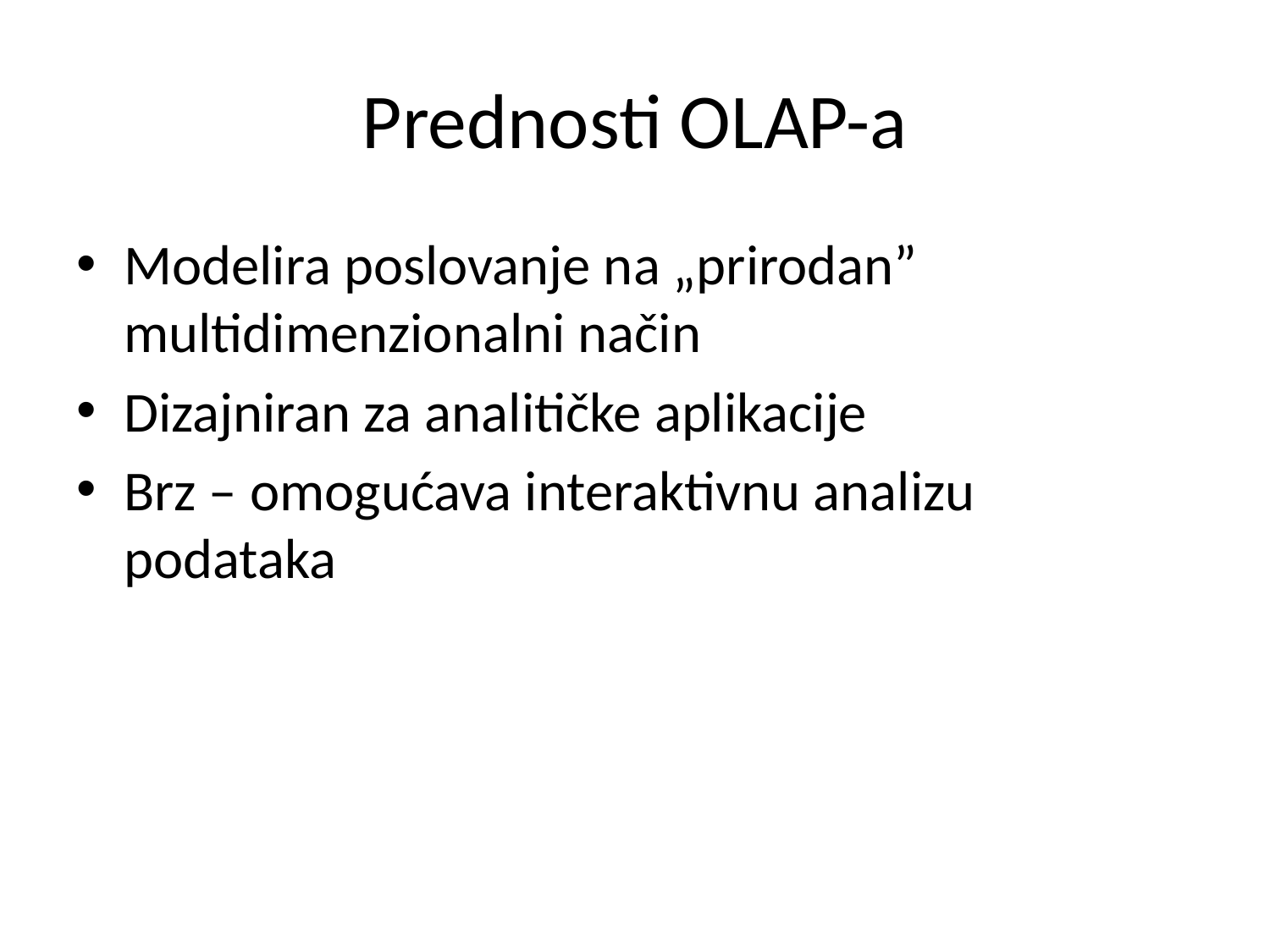

# Prednosti OLAP-a
Modelira poslovanje na „prirodan” multidimenzionalni način
Dizajniran za analitičke aplikacije
Brz – omogućava interaktivnu analizu podataka